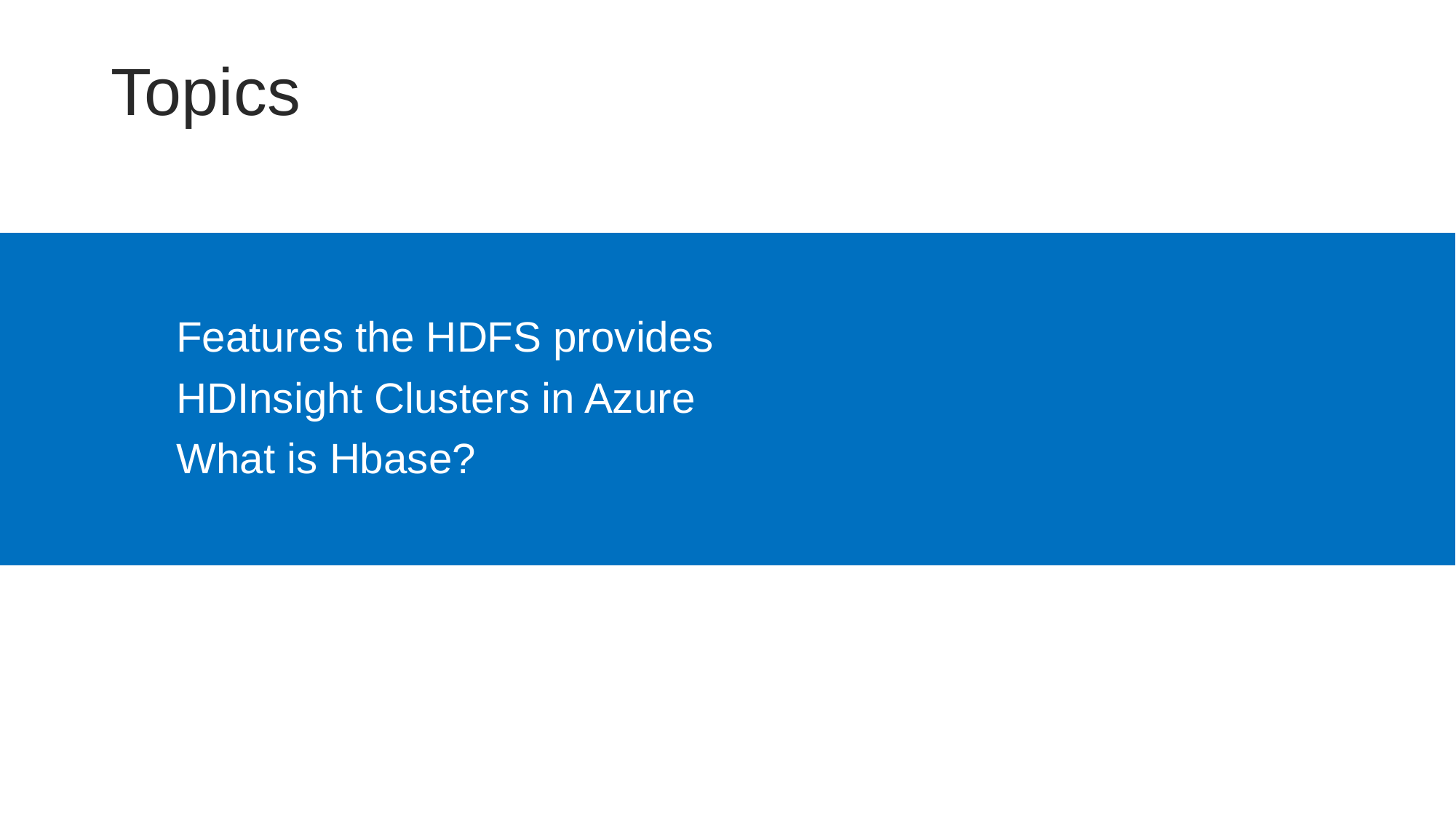

Topics
Features the HDFS provides
HDInsight Clusters in Azure
What is Hbase?